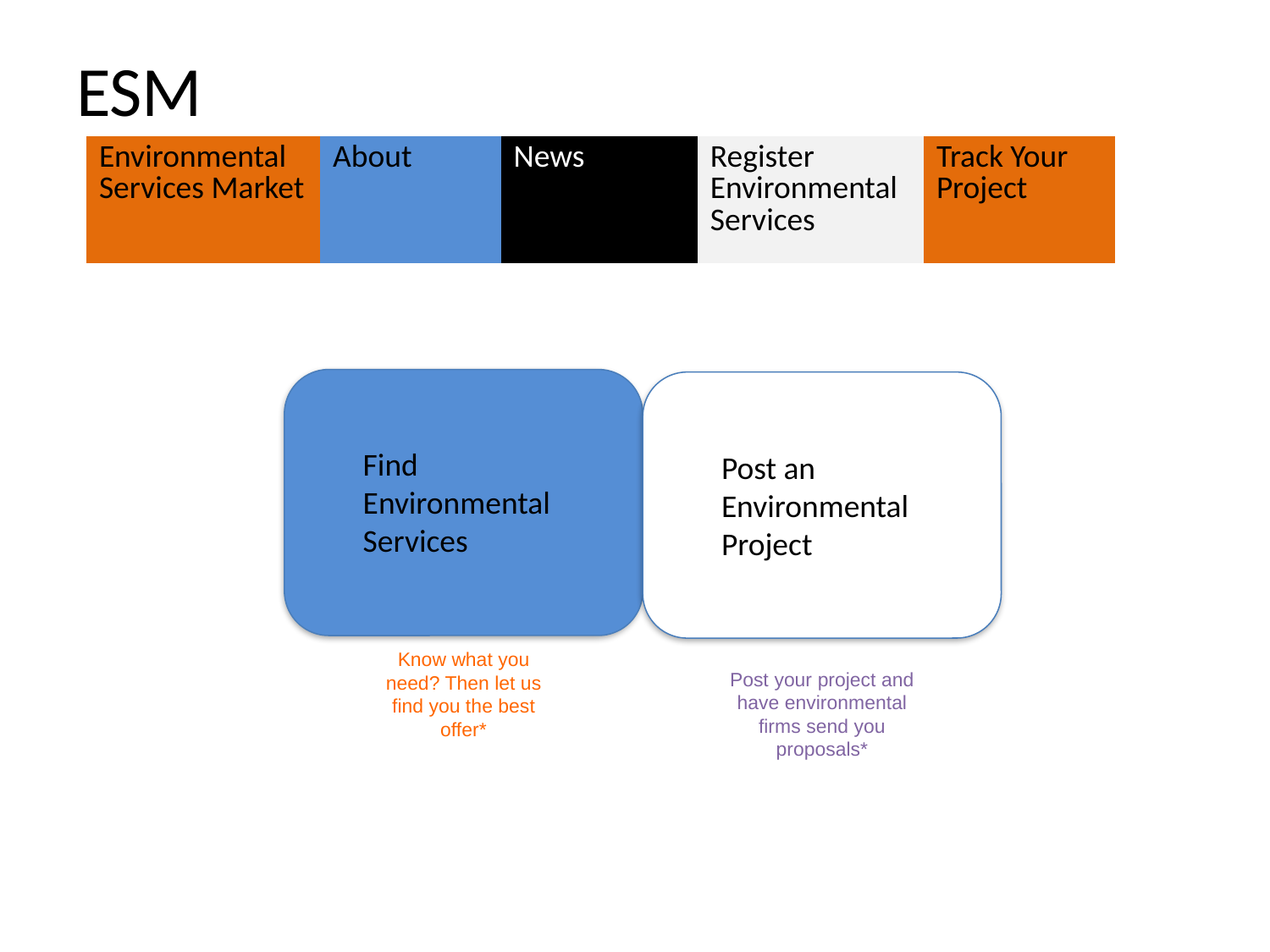

# ESM
| Environmental Services Market | About | News | Register Environmental Services | Track Your Project |
| --- | --- | --- | --- | --- |

Find Environmental Services
Post an Environmental Project
Know what you need? Then let us find you the best offer*
Post your project and have environmental firms send you proposals*